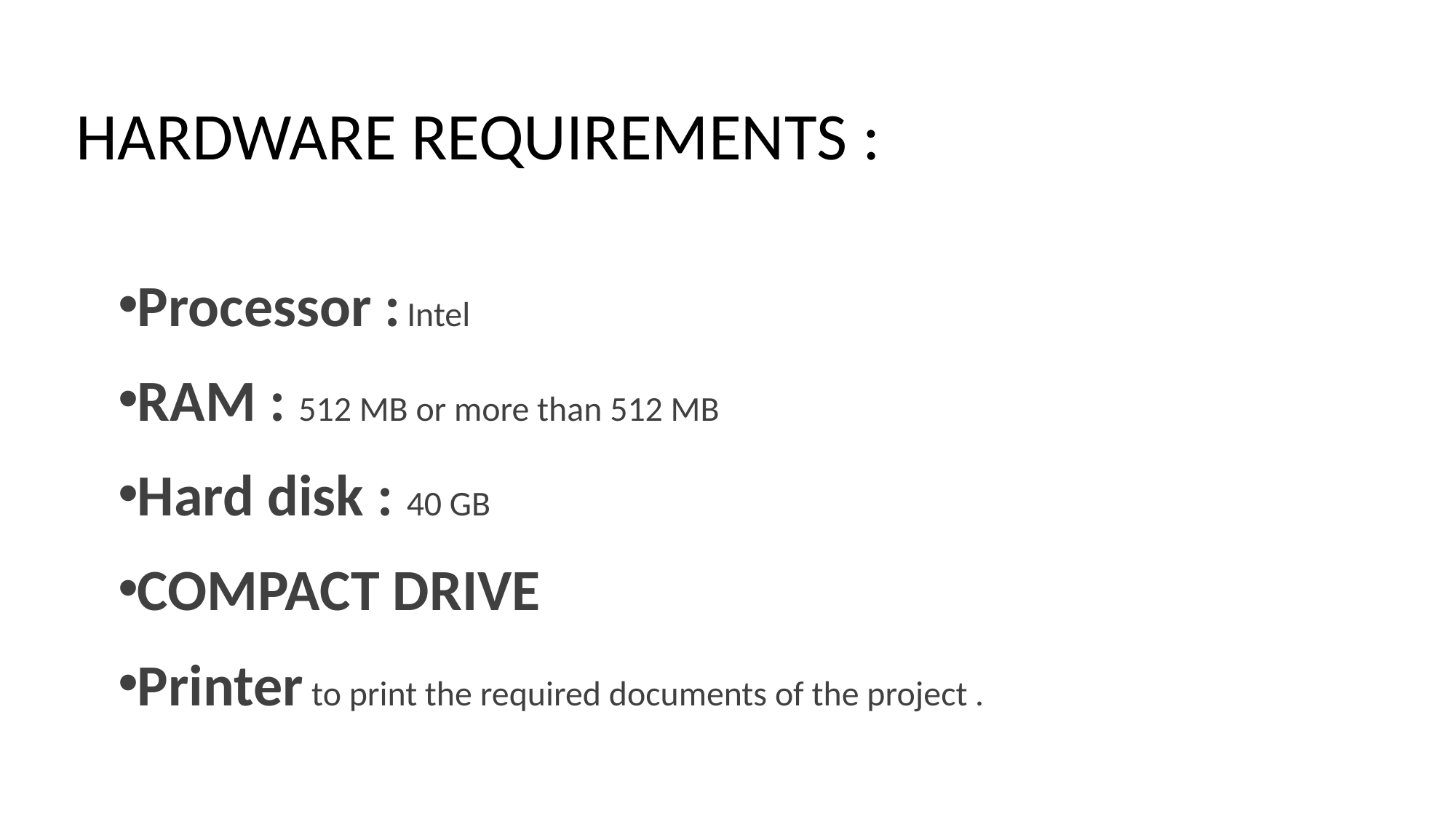

# HARDWARE REQUIREMENTS :
Processor : Intel
RAM : 512 MB or more than 512 MB
Hard disk : 40 GB
COMPACT DRIVE
Printer to print the required documents of the project .